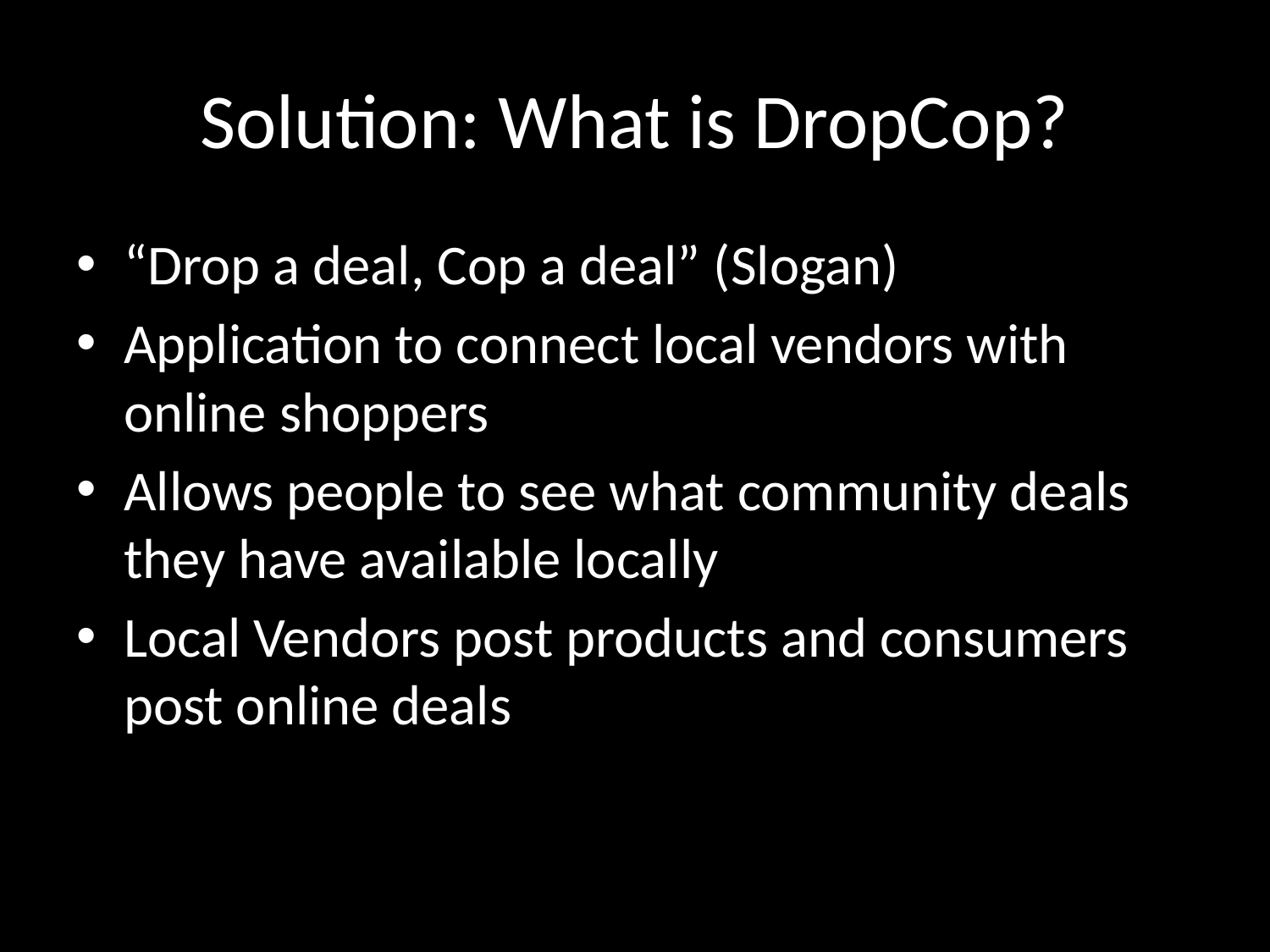

# Solution: What is DropCop?
“Drop a deal, Cop a deal” (Slogan)
Application to connect local vendors with online shoppers
Allows people to see what community deals they have available locally
Local Vendors post products and consumers post online deals